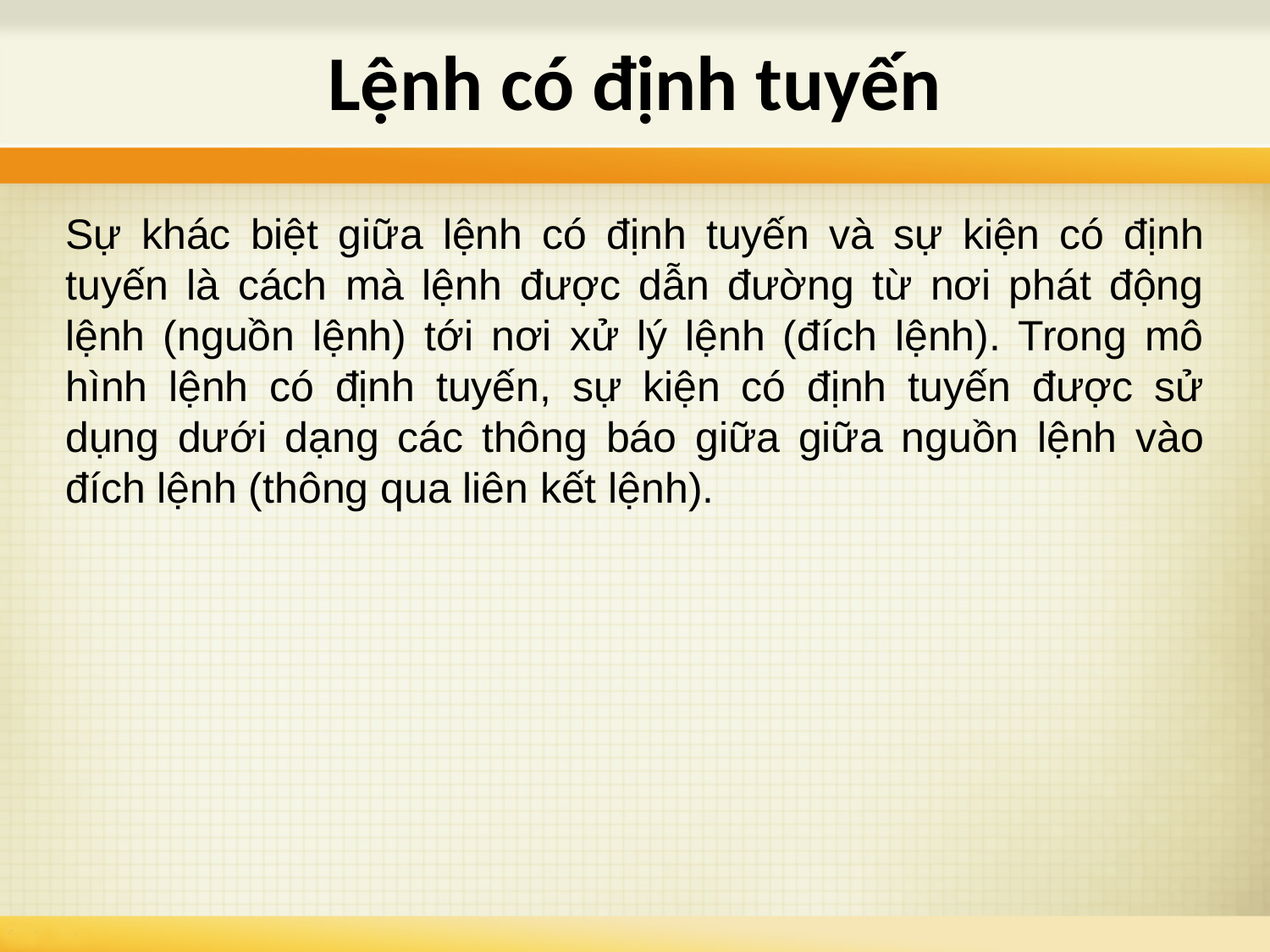

# Lệnh có định tuyến
Sự khác biệt giữa lệnh có định tuyến và sự kiện có định tuyến là cách mà lệnh được dẫn đường từ nơi phát động lệnh (nguồn lệnh) tới nơi xử lý lệnh (đích lệnh). Trong mô hình lệnh có định tuyến, sự kiện có định tuyến được sử dụng dưới dạng các thông báo giữa giữa nguồn lệnh vào đích lệnh (thông qua liên kết lệnh).